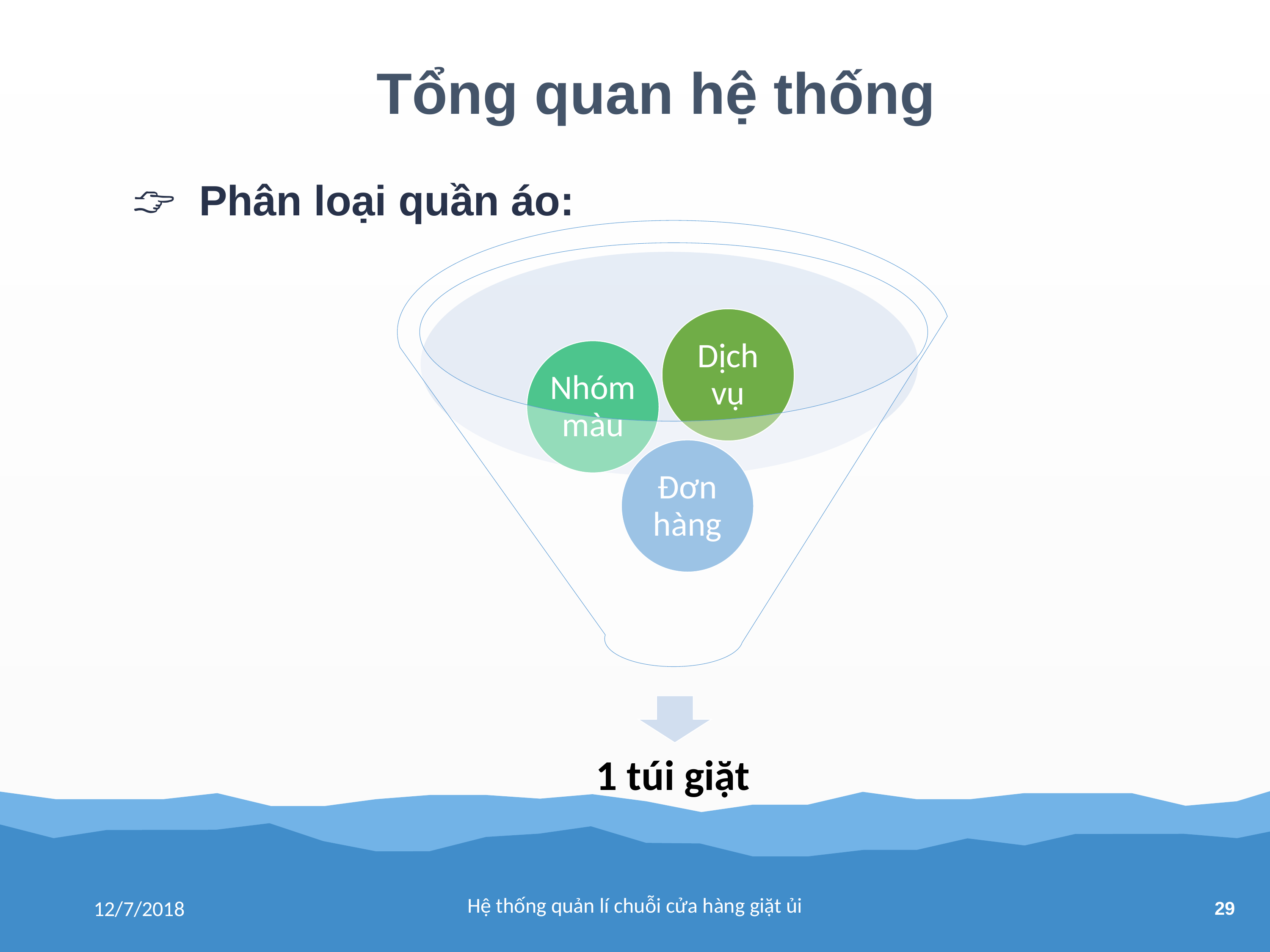

1 túi giặt
Đơn hàng
Nhóm màu
Dịch vụ
Tổng quan hệ thống
👉  Phân loại quần áo:

Hệ thống quản lí chuỗi cửa hàng giặt ủi
12/7/2018